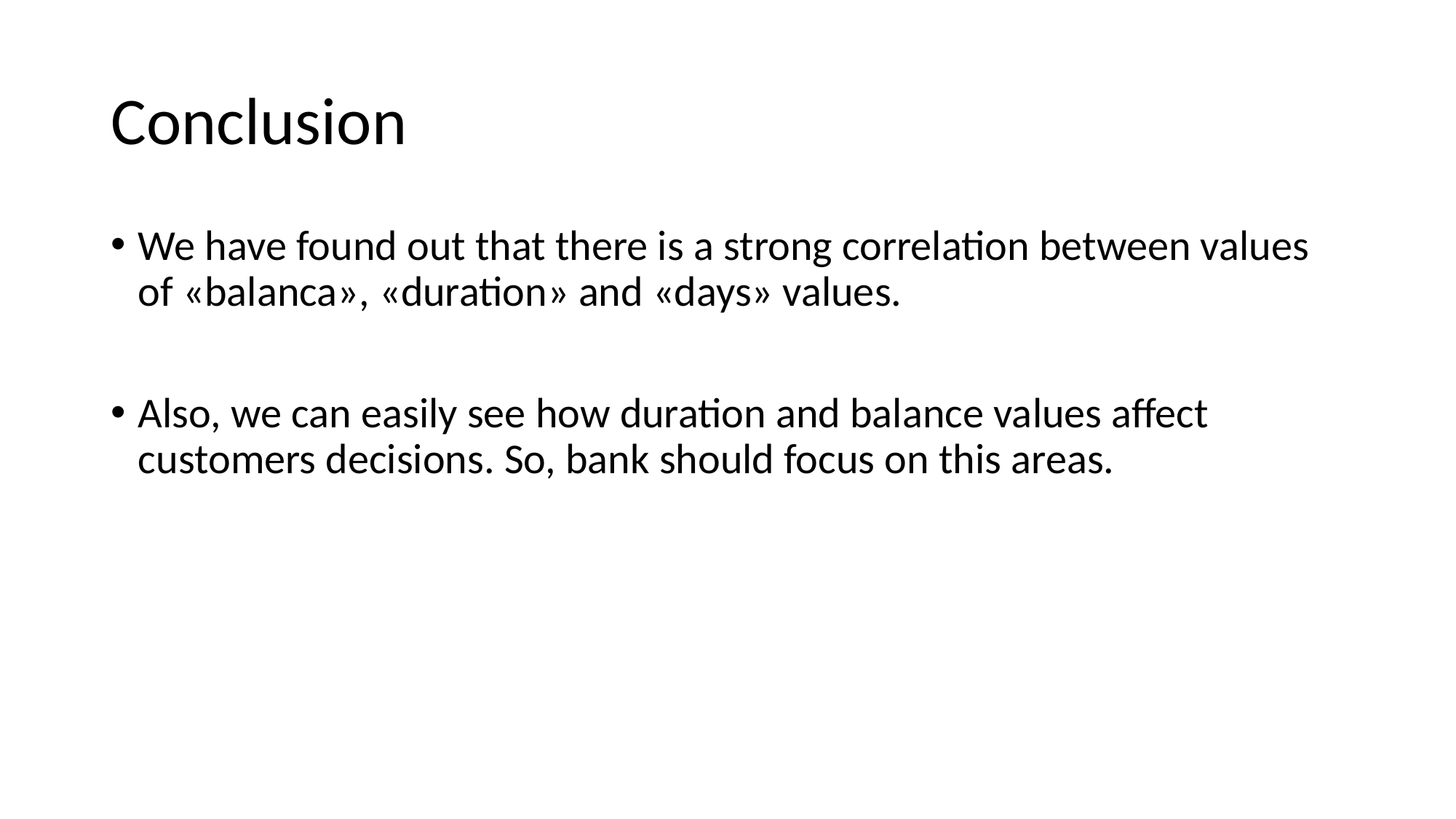

# Conclusion
We have found out that there is a strong correlation between values of «balanca», «duration» and «days» values.

Also, we can easily see how duration and balance values affect customers decisions. So, bank should focus on this areas.